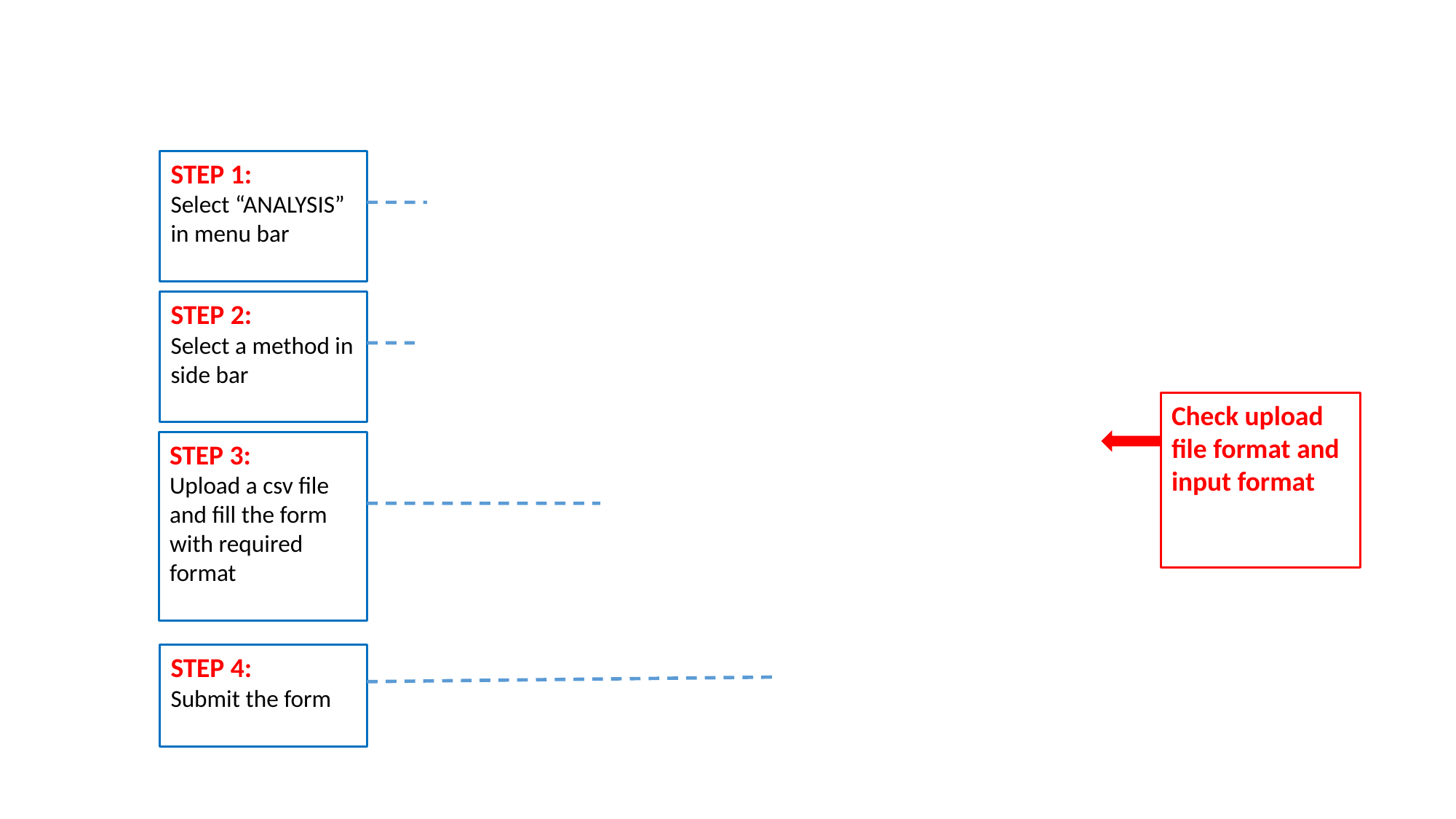

STEP 1:
Select “ANALYSIS” in menu bar

STEP 2:
Select a method in side bar

Check upload file format and input format
STEP 3:
Upload a csv file and fill the form with required format

STEP 4:
Submit the form